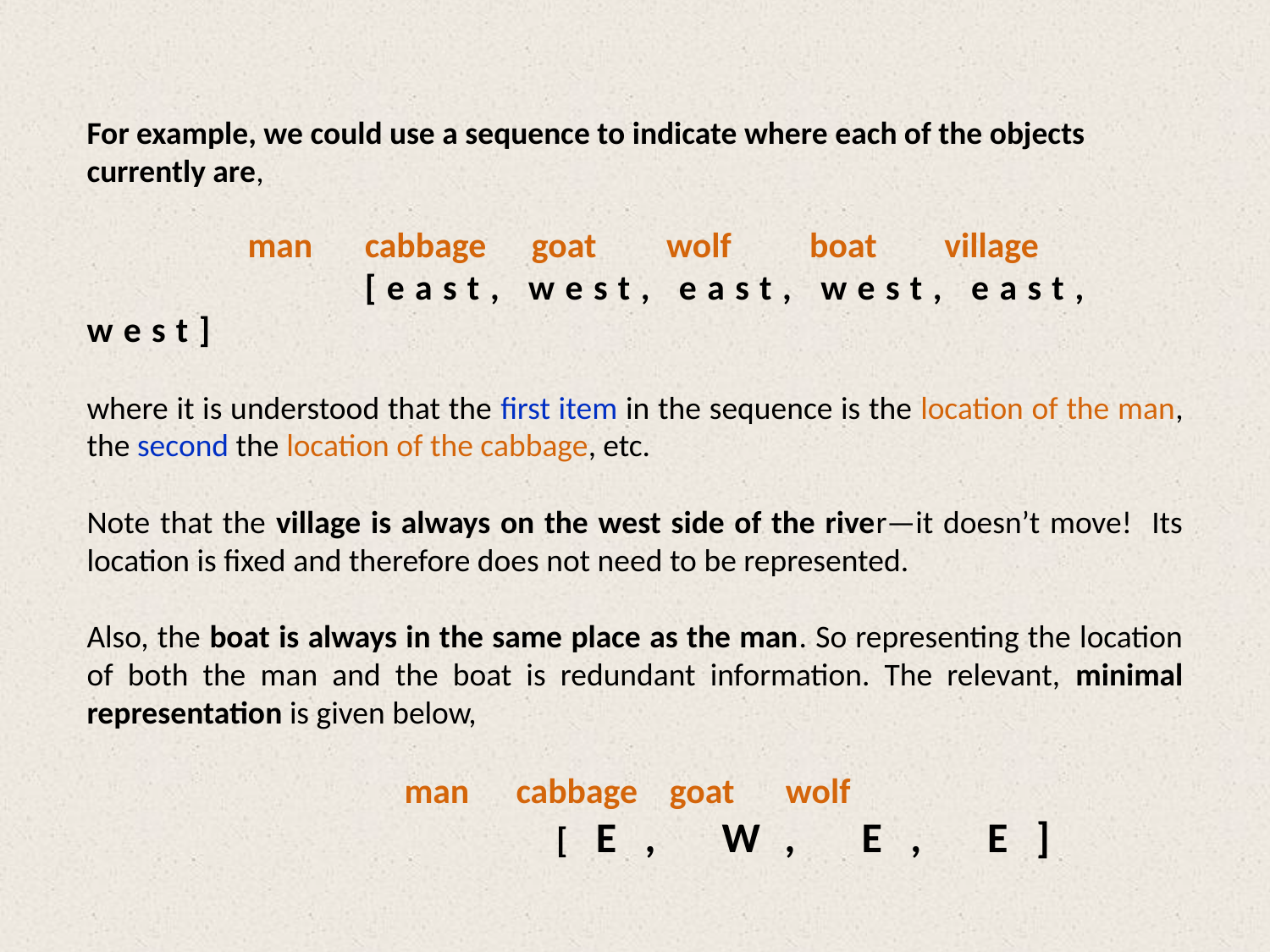

For example, we could use a sequence to indicate where each of the objects currently are,

                    man	cabbage	    goat	    wolf	    boat	    village
	[east, west, east, west, east, west]

where it is understood that the first item in the sequence is the location of the man, the second the location of the cabbage, etc.

Note that the village is always on the west side of the river—it doesn’t move!  Its location is fixed and therefore does not need to be represented.

Also, the boat is always in the same place as the man. So representing the location of both the man and the boat is redundant information. The relevant, minimal representation is given below,

  	man	cabbage    goat	    wolf
		     [E, W, E, E]

5